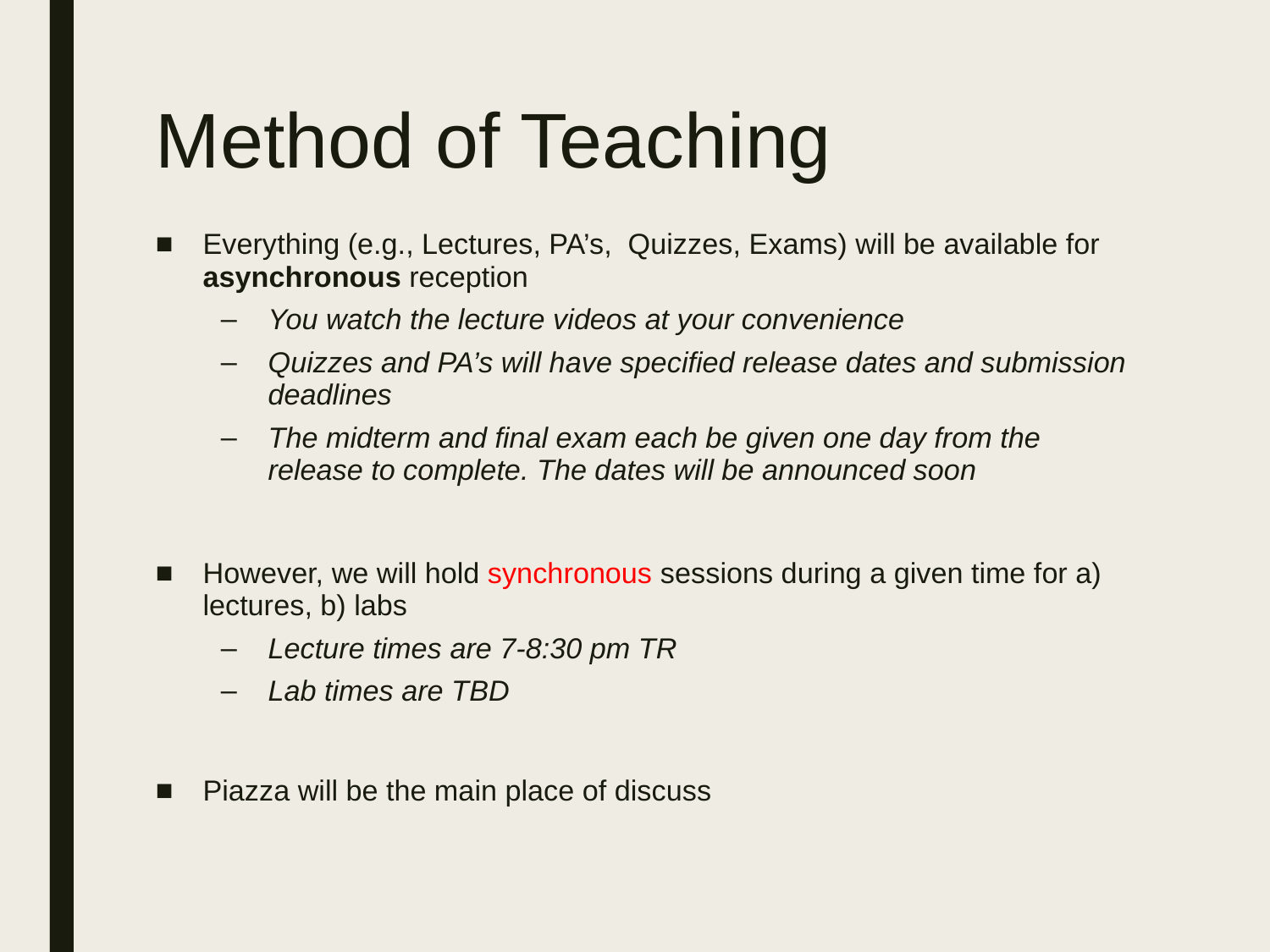

# Method of Teaching
Everything (e.g., Lectures, PA’s,  Quizzes, Exams) will be available for asynchronous reception
You watch the lecture videos at your convenience
Quizzes and PA’s will have specified release dates and submission deadlines
The midterm and final exam each be given one day from the release to complete. The dates will be announced soon

However, we will hold synchronous sessions during a given time for a) lectures, b) labs
Lecture times are 7-8:30 pm TR
Lab times are TBD

Piazza will be the main place of discuss